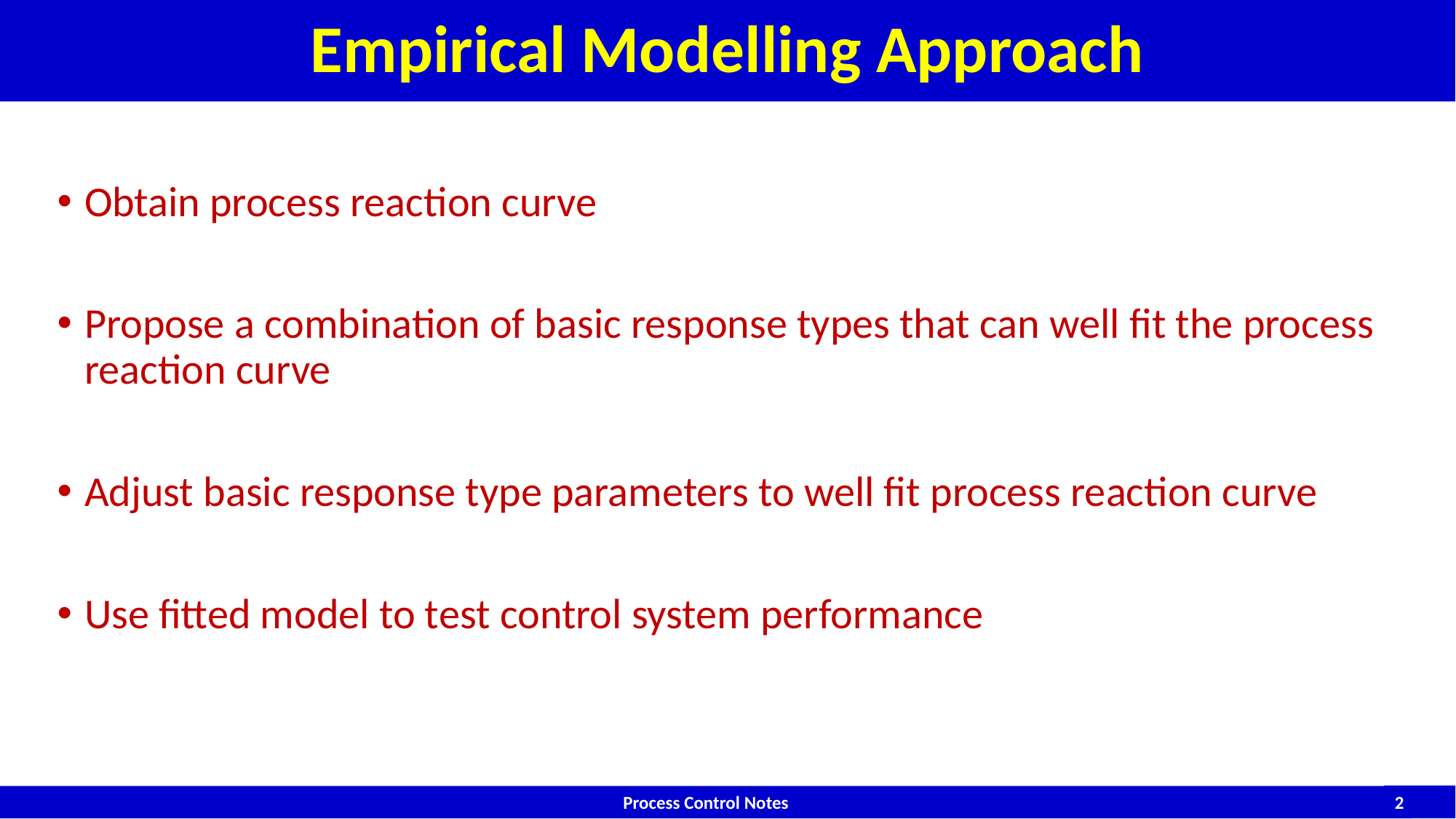

# Empirical Modelling Approach
Obtain process reaction curve

Propose a combination of basic response types that can well fit the process reaction curve

Adjust basic response type parameters to well fit process reaction curve

Use fitted model to test control system performance